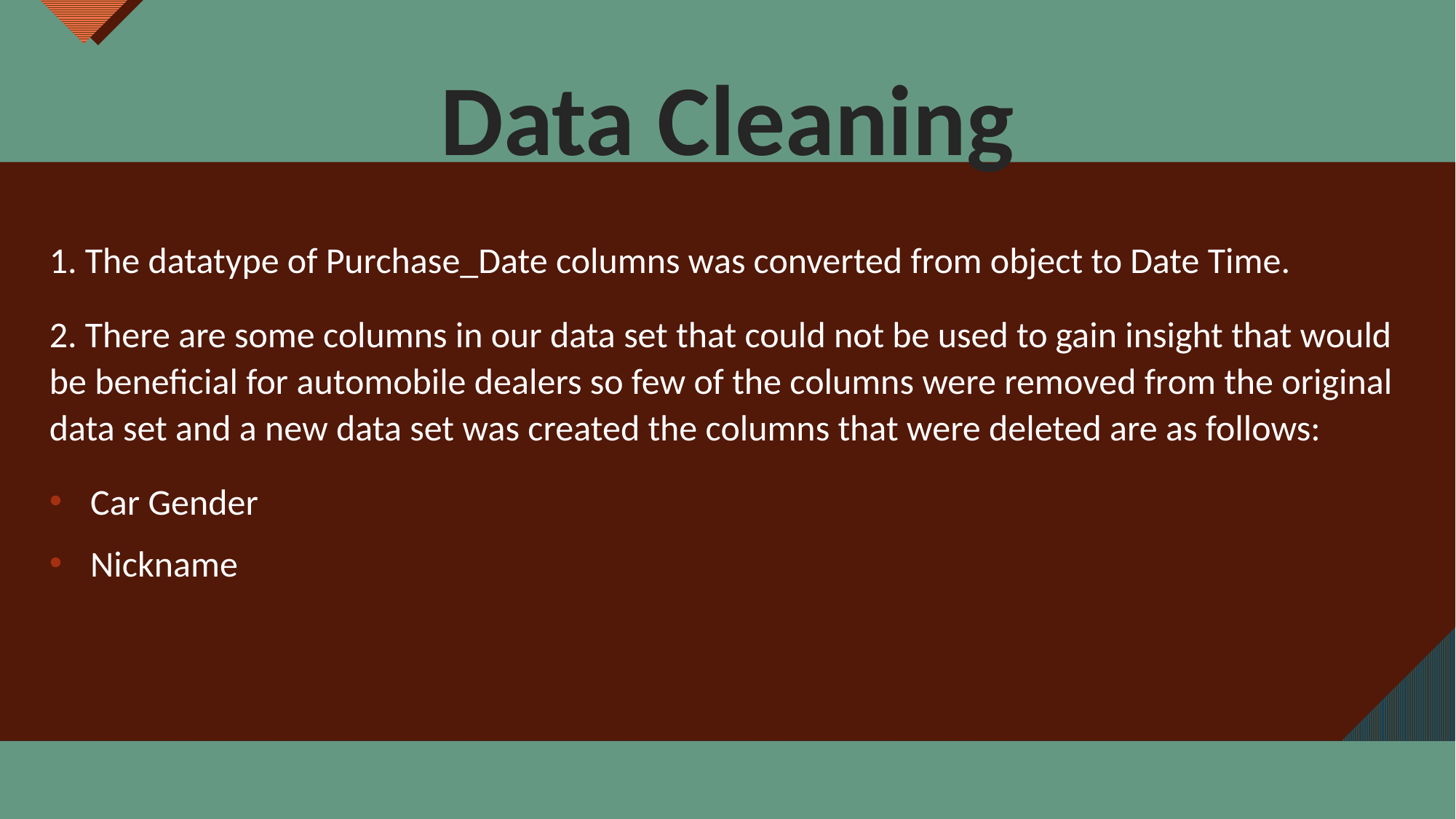

# Data Cleaning
1. The datatype of Purchase_Date columns was converted from object to Date Time.
2. There are some columns in our data set that could not be used to gain insight that would be beneficial for automobile dealers so few of the columns were removed from the original data set and a new data set was created the columns that were deleted are as follows:
Car Gender
Nickname